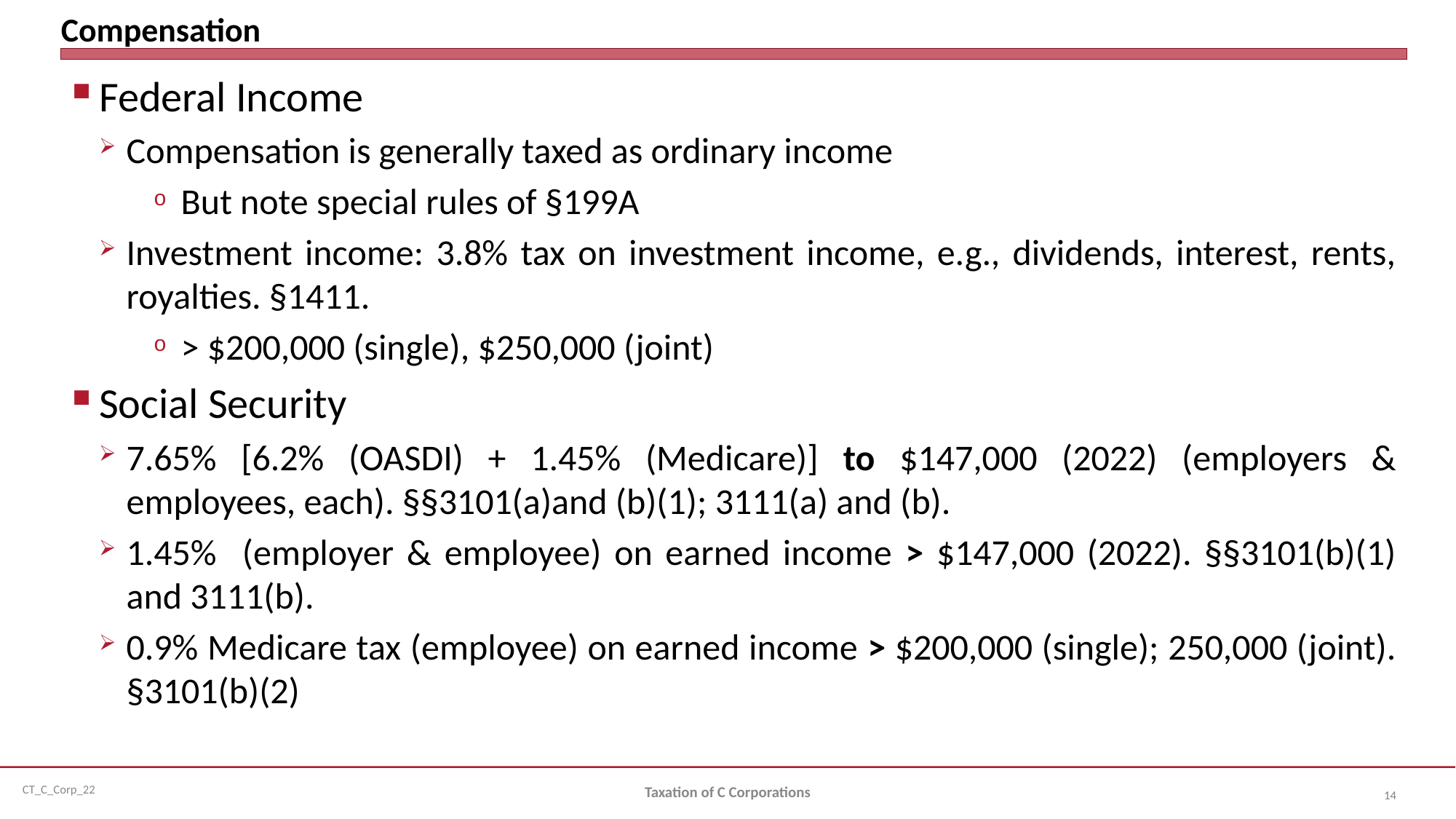

# Compensation
Federal Income
Compensation is generally taxed as ordinary income
But note special rules of §199A
Investment income: 3.8% tax on investment income, e.g., dividends, interest, rents, royalties. §1411.
> $200,000 (single), $250,000 (joint)
Social Security
7.65% [6.2% (OASDI) + 1.45% (Medicare)] to $147,000 (2022) (employers & employees, each). §§3101(a)and (b)(1); 3111(a) and (b).
1.45%  (employer & employee) on earned income > $147,000 (2022). §§3101(b)(1) and 3111(b).
0.9% Medicare tax (employee) on earned income > $200,000 (single); 250,000 (joint). §3101(b)(2)

Taxation of C Corporations
14